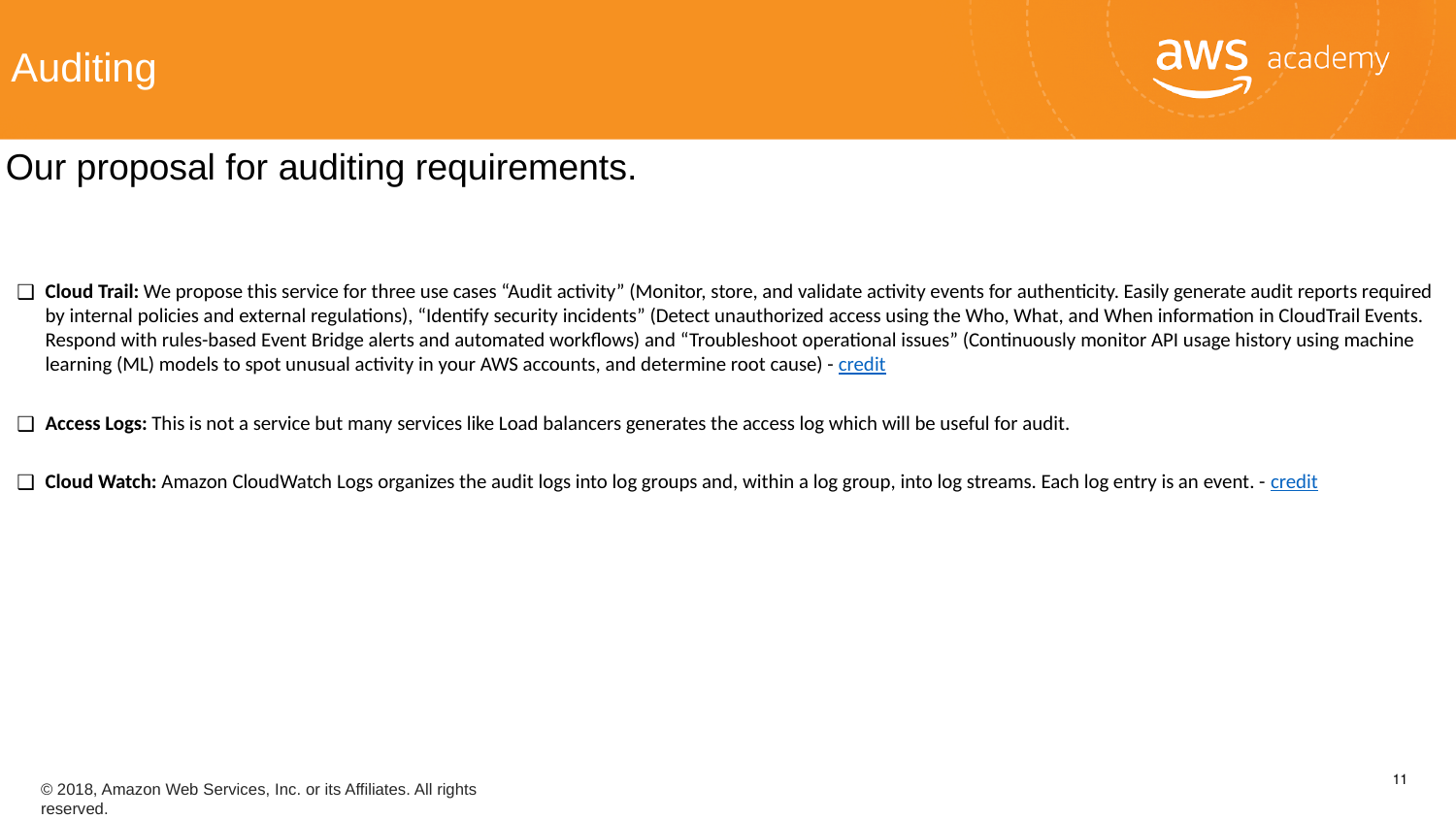

Auditing
Our proposal for auditing requirements.
Cloud Trail: We propose this service for three use cases “Audit activity” (Monitor, store, and validate activity events for authenticity. Easily generate audit reports required by internal policies and external regulations), “Identify security incidents” (Detect unauthorized access using the Who, What, and When information in CloudTrail Events. Respond with rules-based Event Bridge alerts and automated workflows) and “Troubleshoot operational issues” (Continuously monitor API usage history using machine learning (ML) models to spot unusual activity in your AWS accounts, and determine root cause) - credit
Access Logs: This is not a service but many services like Load balancers generates the access log which will be useful for audit.
Cloud Watch: Amazon CloudWatch Logs organizes the audit logs into log groups and, within a log group, into log streams. Each log entry is an event. - credit
11